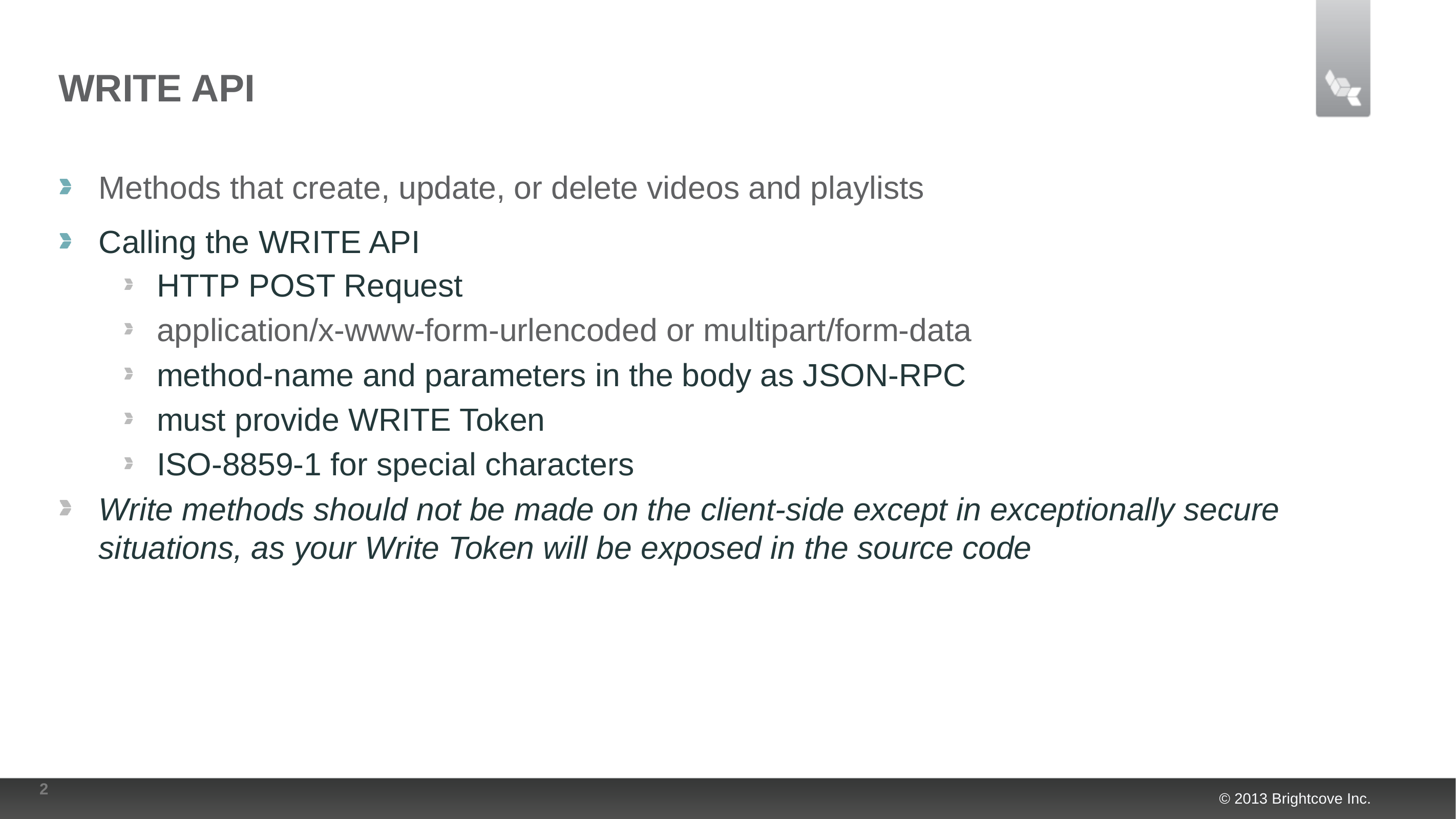

# Write API
Methods that create, update, or delete videos and playlists
Calling the WRITE API
HTTP POST Request
application/x-www-form-urlencoded or multipart/form-data
method-name and parameters in the body as JSON-RPC
must provide WRITE Token
ISO-8859-1 for special characters
Write methods should not be made on the client-side except in exceptionally secure situations, as your Write Token will be exposed in the source code

2